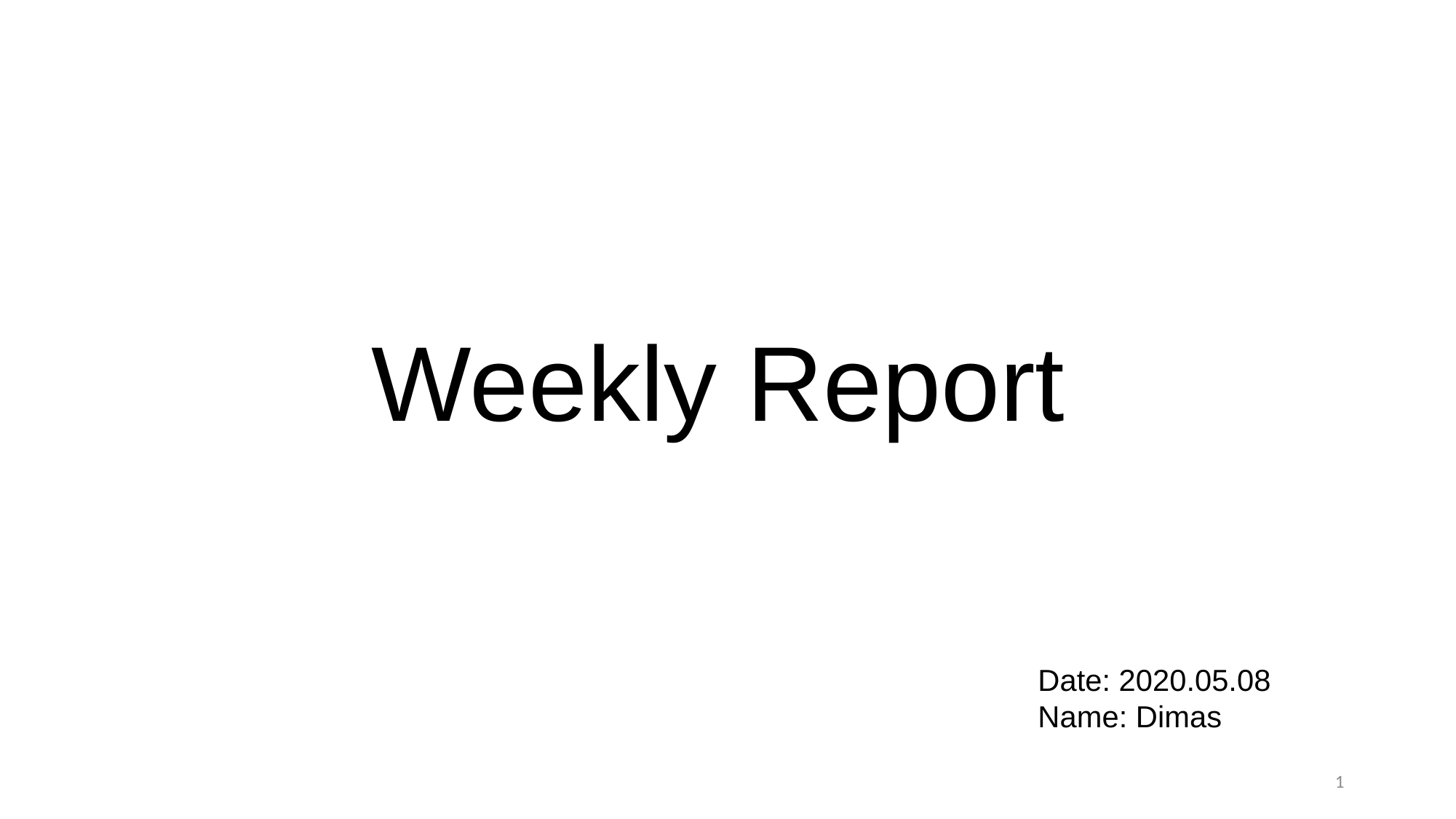

Weekly Report
Date: 2020.05.08
Name: Dimas
1